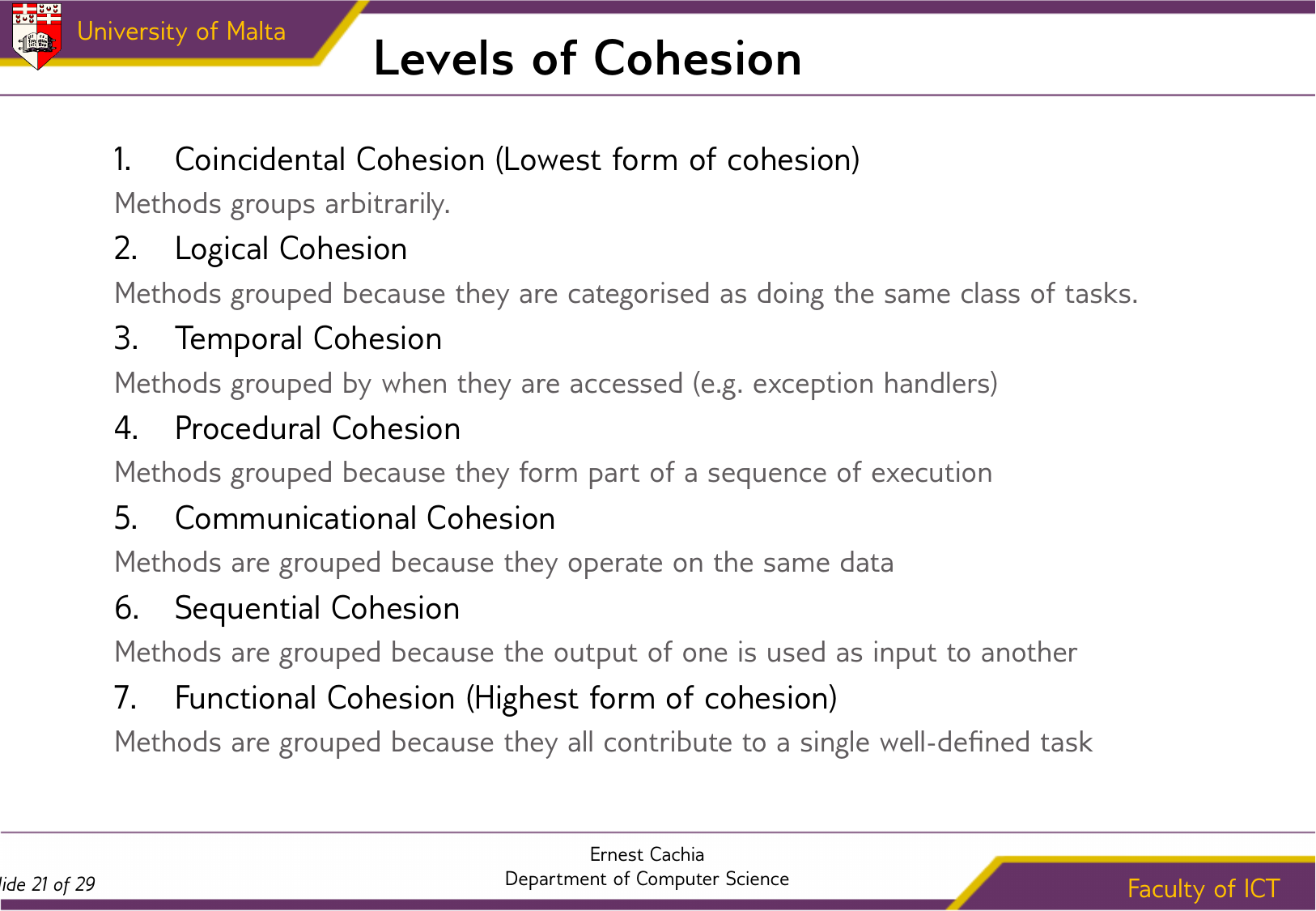

# Levels of Cohesion
Coincidental Cohesion (Lowest form of cohesion)
Methods groups arbitrarily.
Logical Cohesion
Methods grouped because they are categorised as doing the same class of tasks.
Temporal Cohesion
Methods grouped by when they are accessed (e.g. exception handlers)
Procedural Cohesion
Methods grouped because they form part of a sequence of execution
Communicational Cohesion
Methods are grouped because they operate on the same data
Sequential Cohesion
Methods are grouped because the output of one is used as input to another
Functional Cohesion (Highest form of cohesion)
Methods are grouped because they all contribute to a single well-defined task

Ernest Cachia
Department of Computer Science
Faculty of ICT